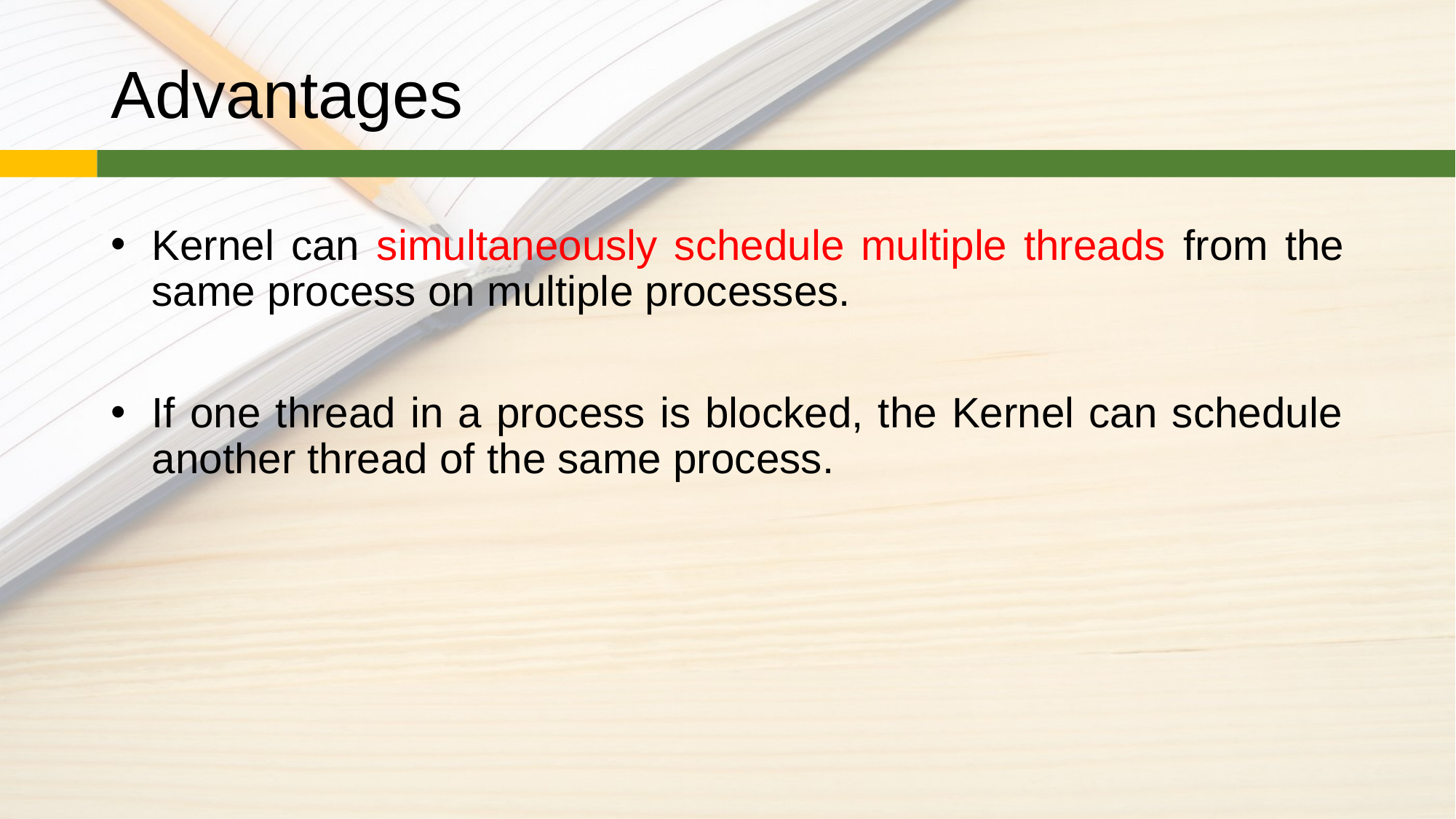

# Advantages
Kernel can simultaneously schedule multiple threads from the same process on multiple processes.

If one thread in a process is blocked, the Kernel can schedule another thread of the same process.